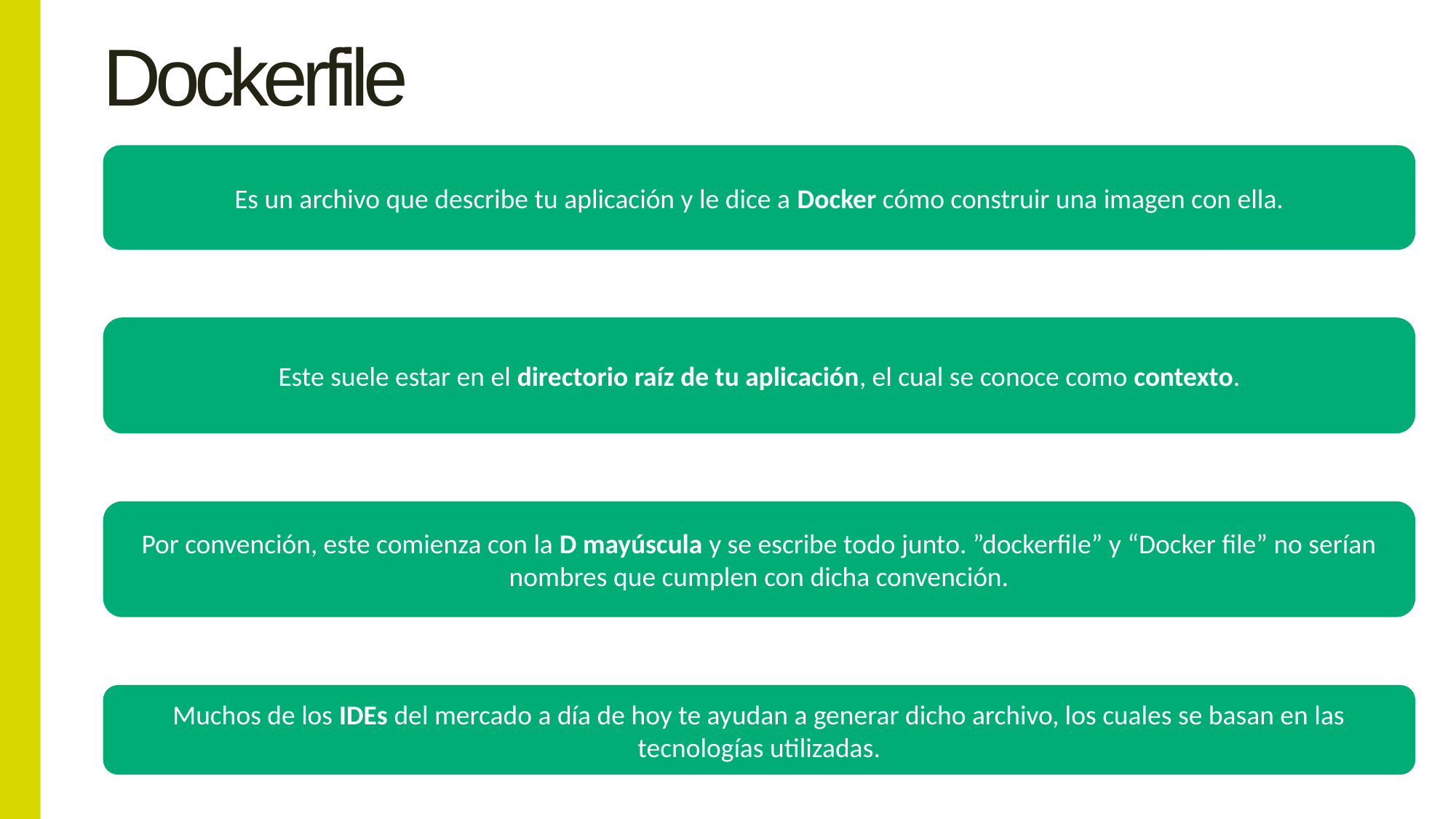

# Dockerfile
Es un archivo que describe tu aplicación y le dice a Docker cómo construir una imagen con ella.﻿
Este suele estar en el directorio raíz de tu aplicación, el cual se conoce como contexto.
Por convención, este comienza con la D mayúscula y se escribe todo junto. ”dockerfile” y “Docker file” no serían nombres que cumplen con dicha convención.
Muchos de los IDEs del mercado a día de hoy te ayudan a generar dicho archivo, los cuales se basan en las tecnologías utilizadas.